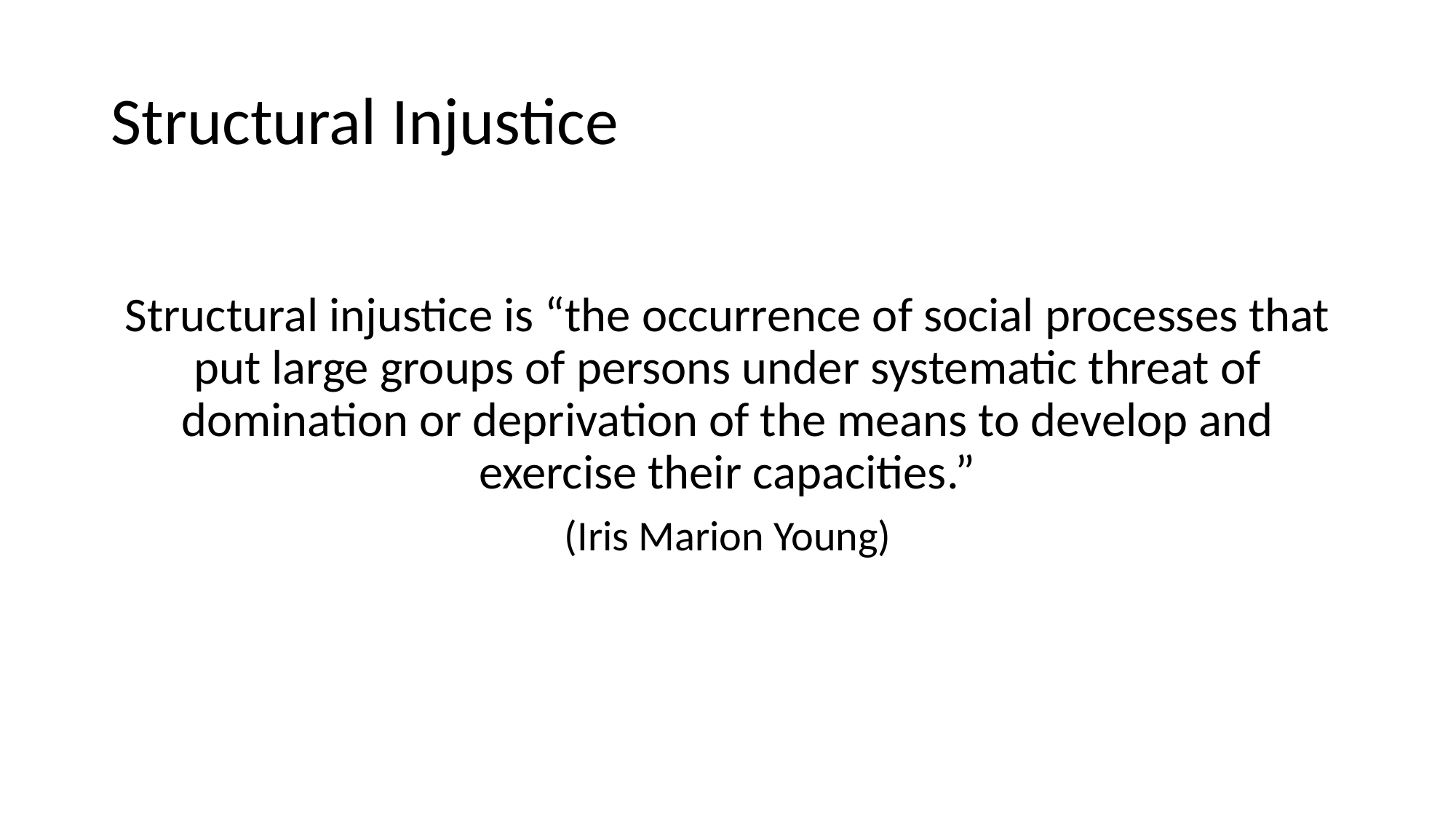

# Structural Injustice

Structural injustice is “the occurrence of social processes that put large groups of persons under systematic threat of domination or deprivation of the means to develop and exercise their capacities.”
(Iris Marion Young)